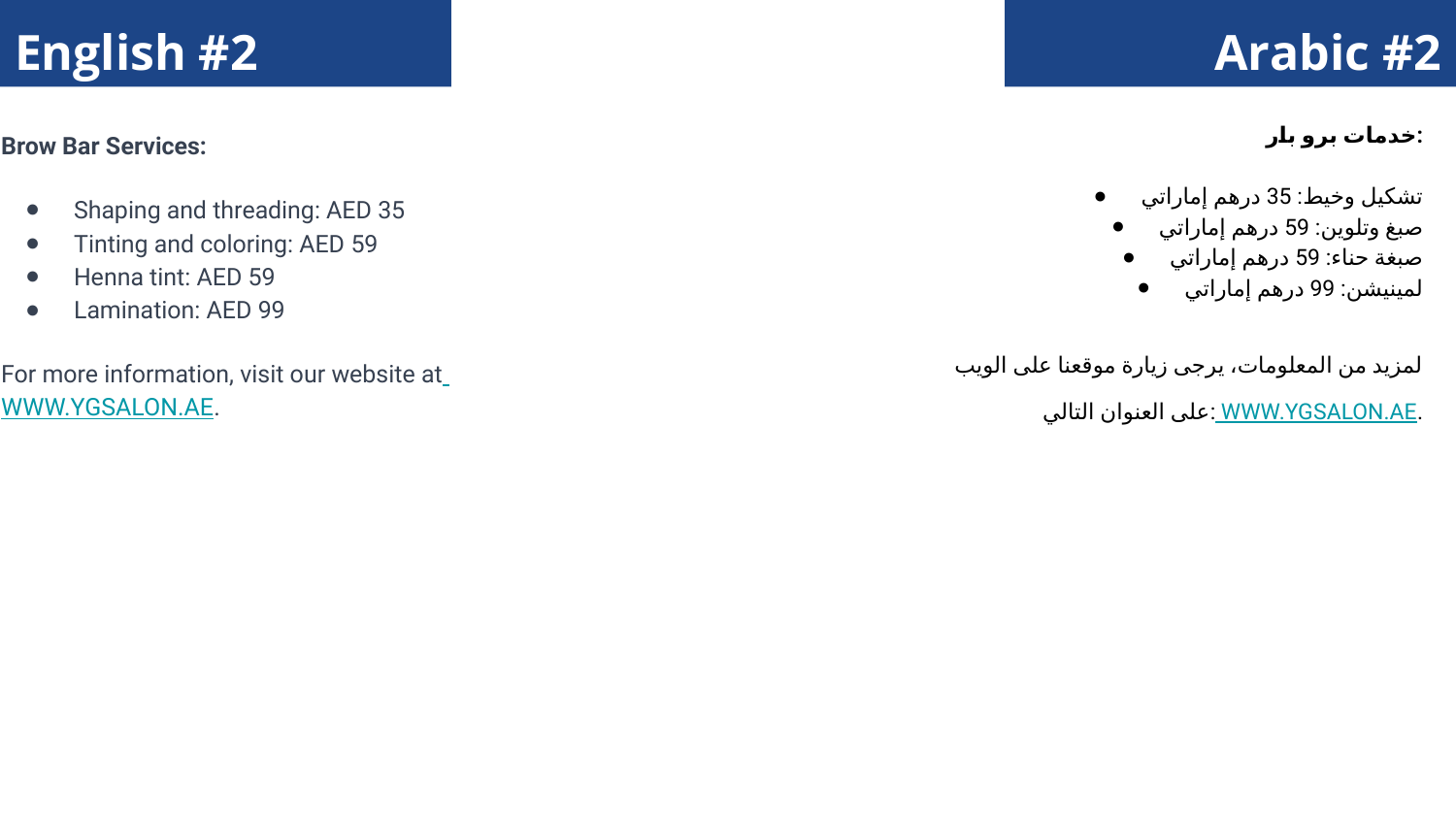

English #2
Arabic #2
خدمات برو بار:
تشكيل وخيط: 35 درهم إماراتي
صبغ وتلوين: 59 درهم إماراتي
صبغة حناء: 59 درهم إماراتي
لمينيشن: 99 درهم إماراتي
لمزيد من المعلومات، يرجى زيارة موقعنا على الويب على العنوان التالي: WWW.YGSALON.AE.

Brow Bar Services:
Shaping and threading: AED 35
Tinting and coloring: AED 59
Henna tint: AED 59
Lamination: AED 99
For more information, visit our website at WWW.YGSALON.AE.